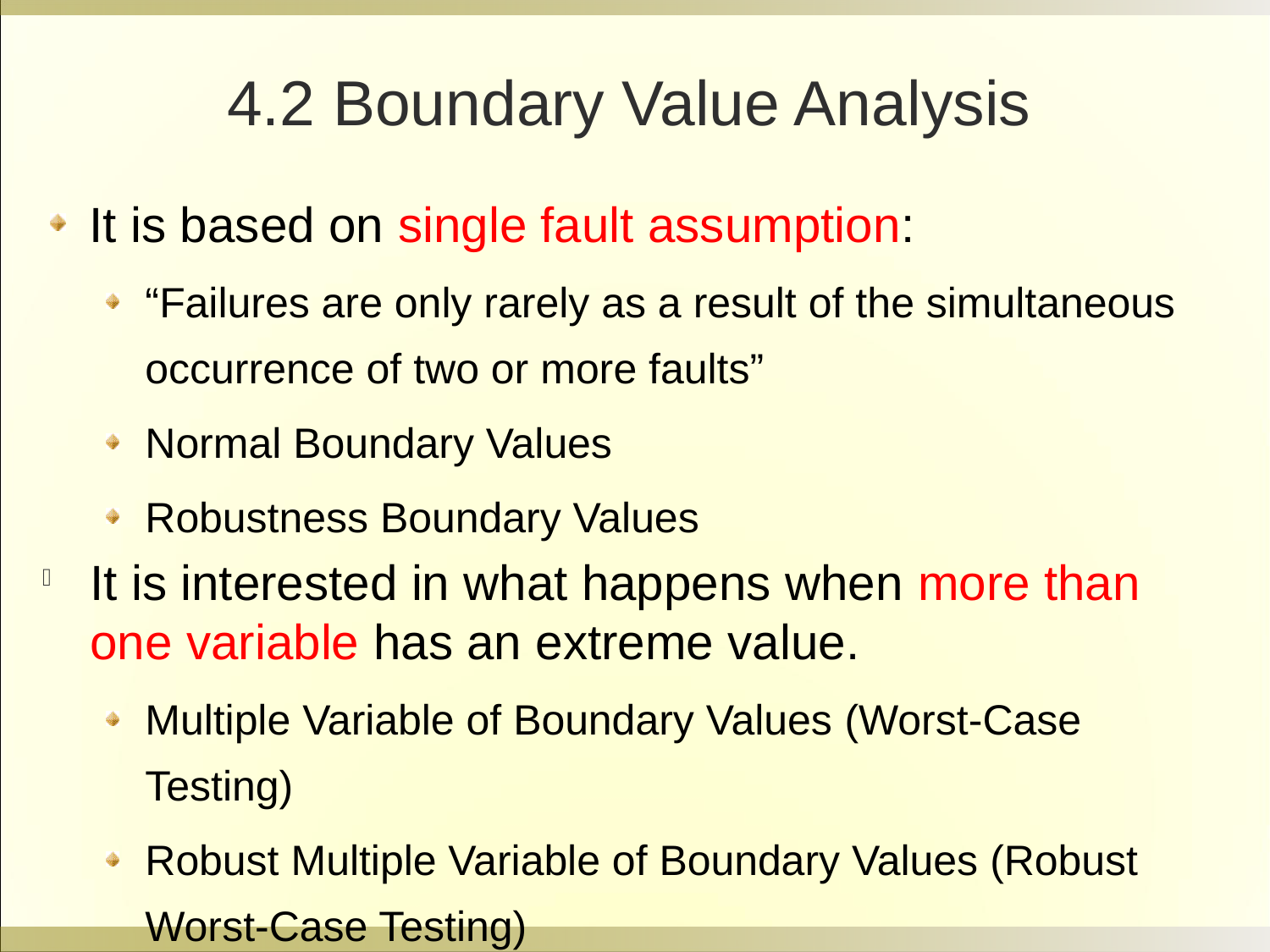

4.2 Boundary Value Analysis
It is based on single fault assumption:
“Failures are only rarely as a result of the simultaneous occurrence of two or more faults”
Normal Boundary Values
Robustness Boundary Values
It is interested in what happens when more than one variable has an extreme value.
Multiple Variable of Boundary Values (Worst-Case Testing)
Robust Multiple Variable of Boundary Values (Robust Worst-Case Testing)